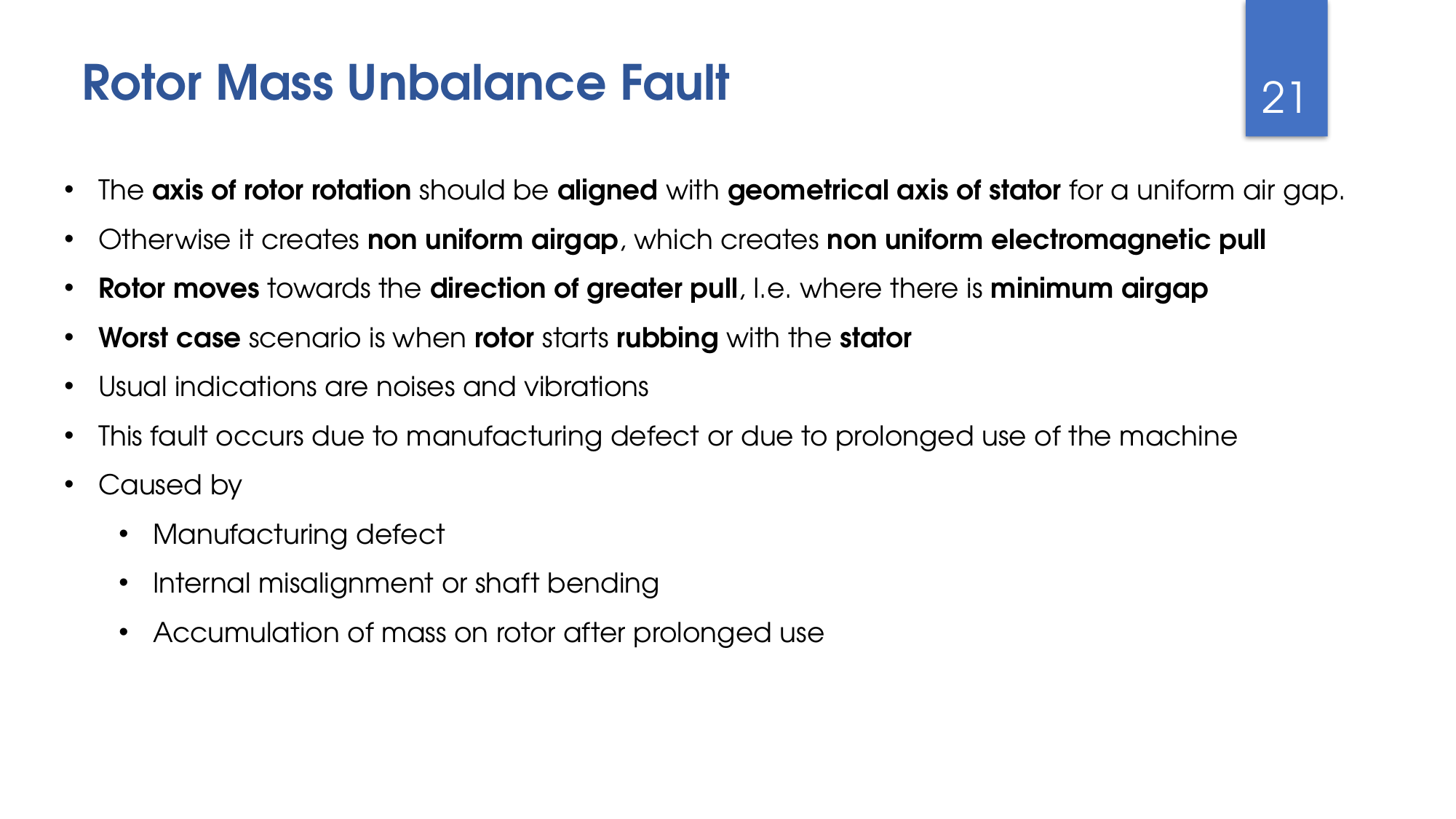

21
Rotor Mass Unbalance Fault
The axis of rotor rotation should be aligned with geometrical axis of stator for a uniform air gap.
Otherwise it creates non uniform airgap, which creates non uniform electromagnetic pull
Rotor moves towards the direction of greater pull, I.e. where there is minimum airgap
Worst case scenario is when rotor starts rubbing with the stator
Usual indications are noises and vibrations
This fault occurs due to manufacturing defect or due to prolonged use of the machine
Caused by
Manufacturing defect
Internal misalignment or shaft bending
Accumulation of mass on rotor after prolonged use